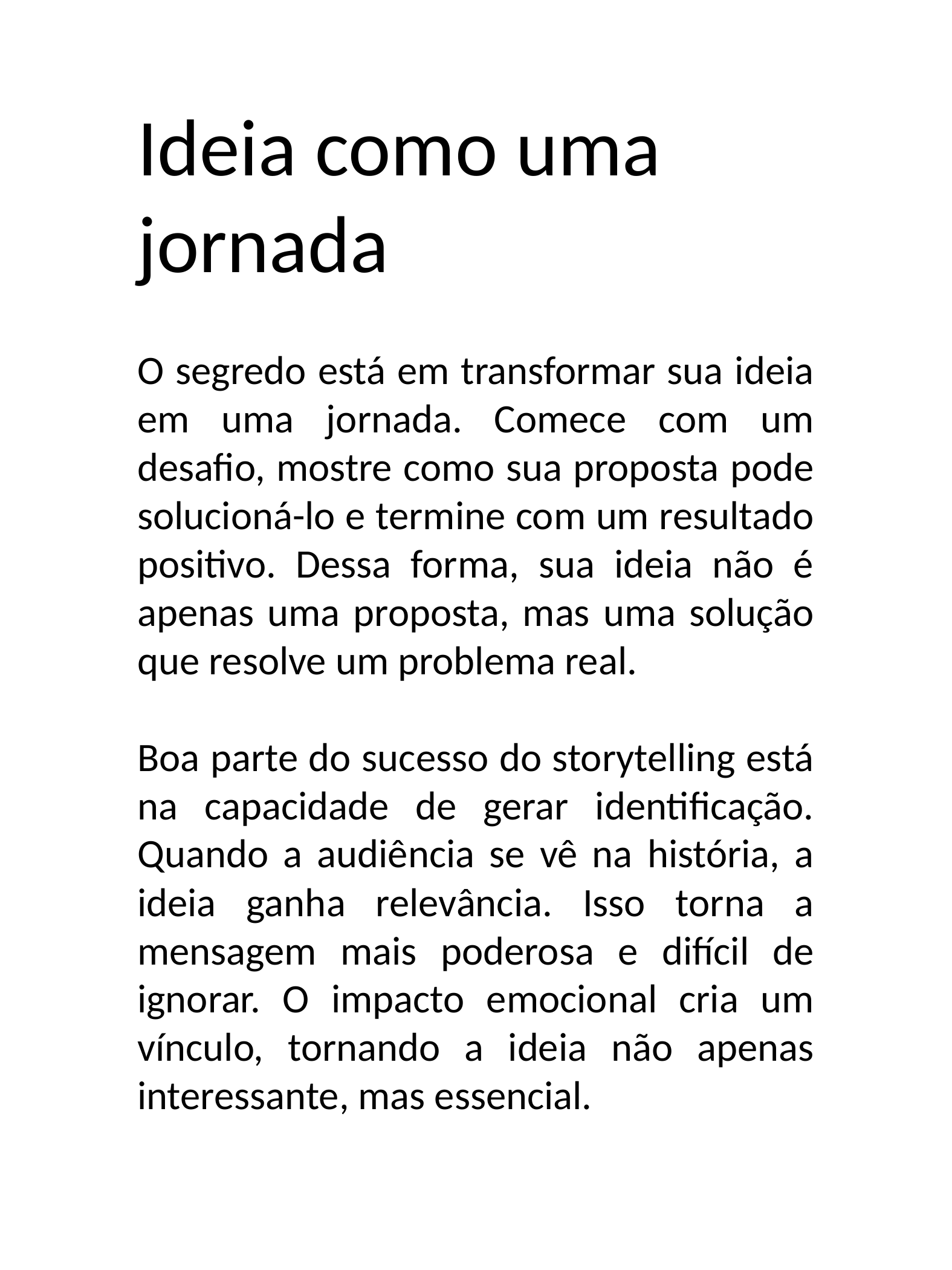

Ideia como uma jornada

O segredo está em transformar sua ideia em uma jornada. Comece com um desafio, mostre como sua proposta pode solucioná-lo e termine com um resultado positivo. Dessa forma, sua ideia não é apenas uma proposta, mas uma solução que resolve um problema real.

Boa parte do sucesso do storytelling está na capacidade de gerar identificação. Quando a audiência se vê na história, a ideia ganha relevância. Isso torna a mensagem mais poderosa e difícil de ignorar. O impacto emocional cria um vínculo, tornando a ideia não apenas interessante, mas essencial.